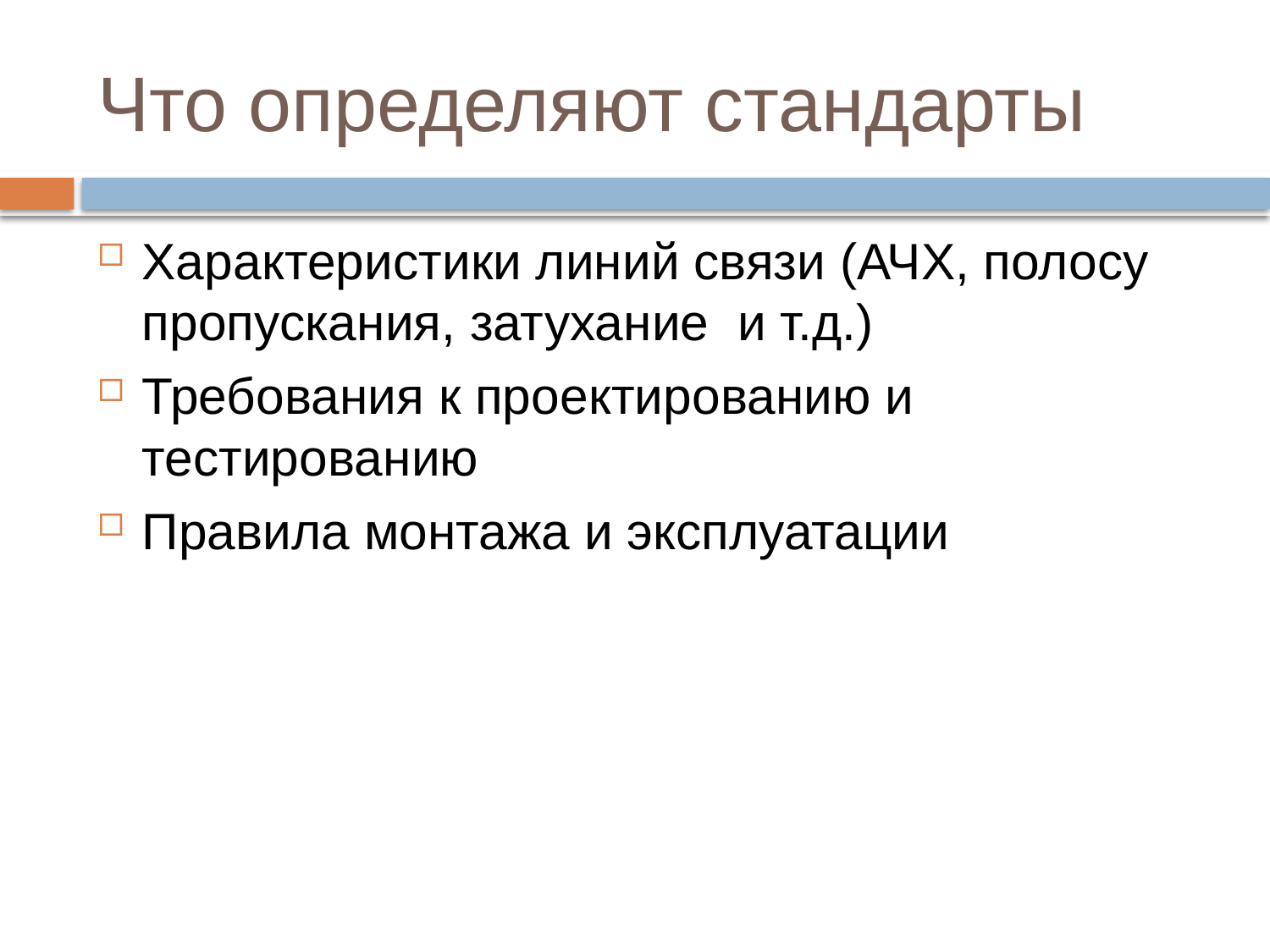

# Что определяют стандарты
Характеристики линий связи (АЧХ, полосу пропускания, затухание  и т.д.)
Требования к проектированию и тестированию
Правила монтажа и эксплуатации